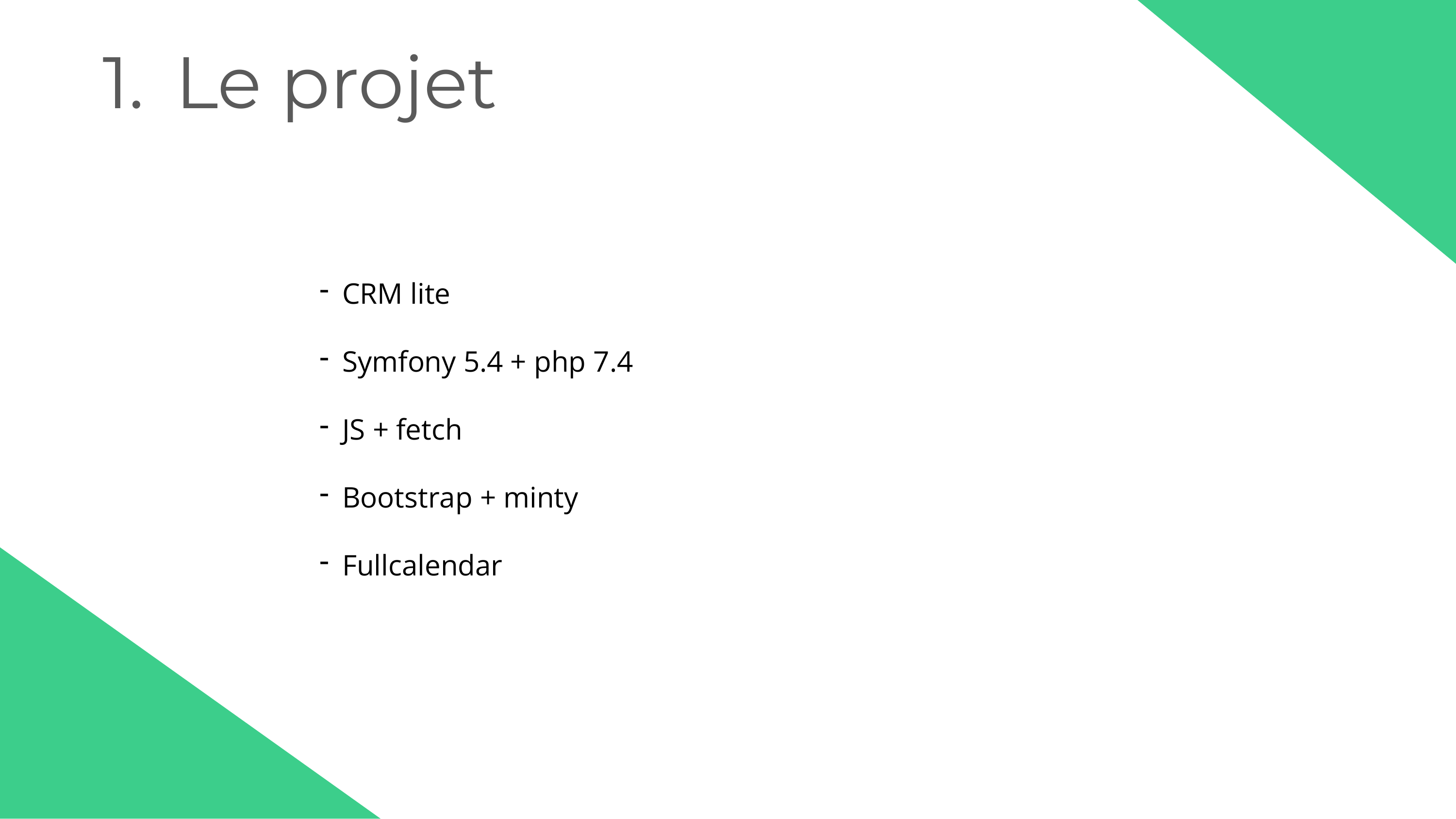

Le projet
CRM lite

Symfony 5.4 + php 7.4

JS + fetch

Bootstrap + minty

Fullcalendar